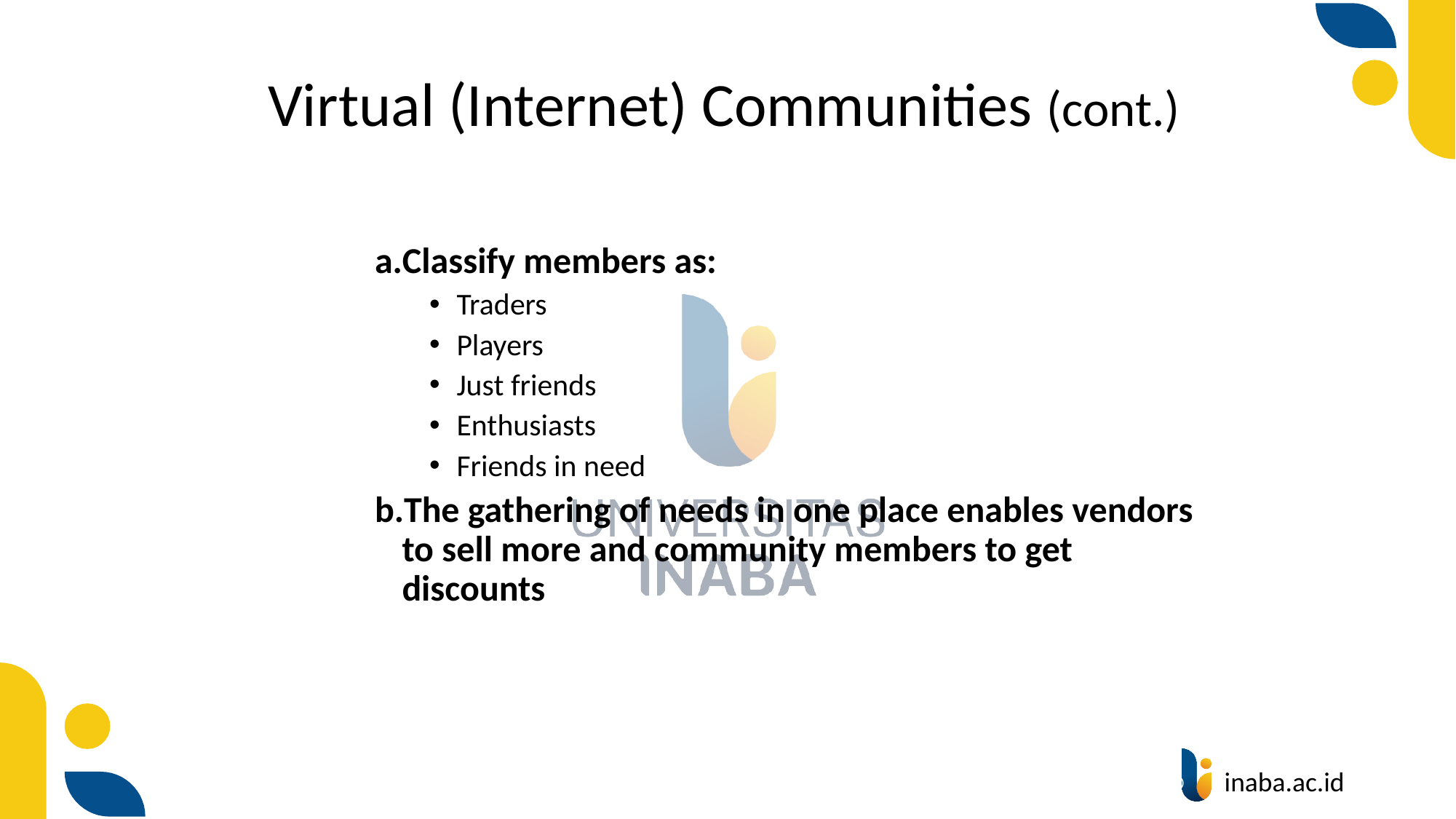

# Virtual (Internet) Communities (cont.)
Classify members as:
Traders
Players
Just friends
Enthusiasts
Friends in need
The gathering of needs in one place enables vendors to sell more and community members to get discounts
69
© Prentice Hall 2020